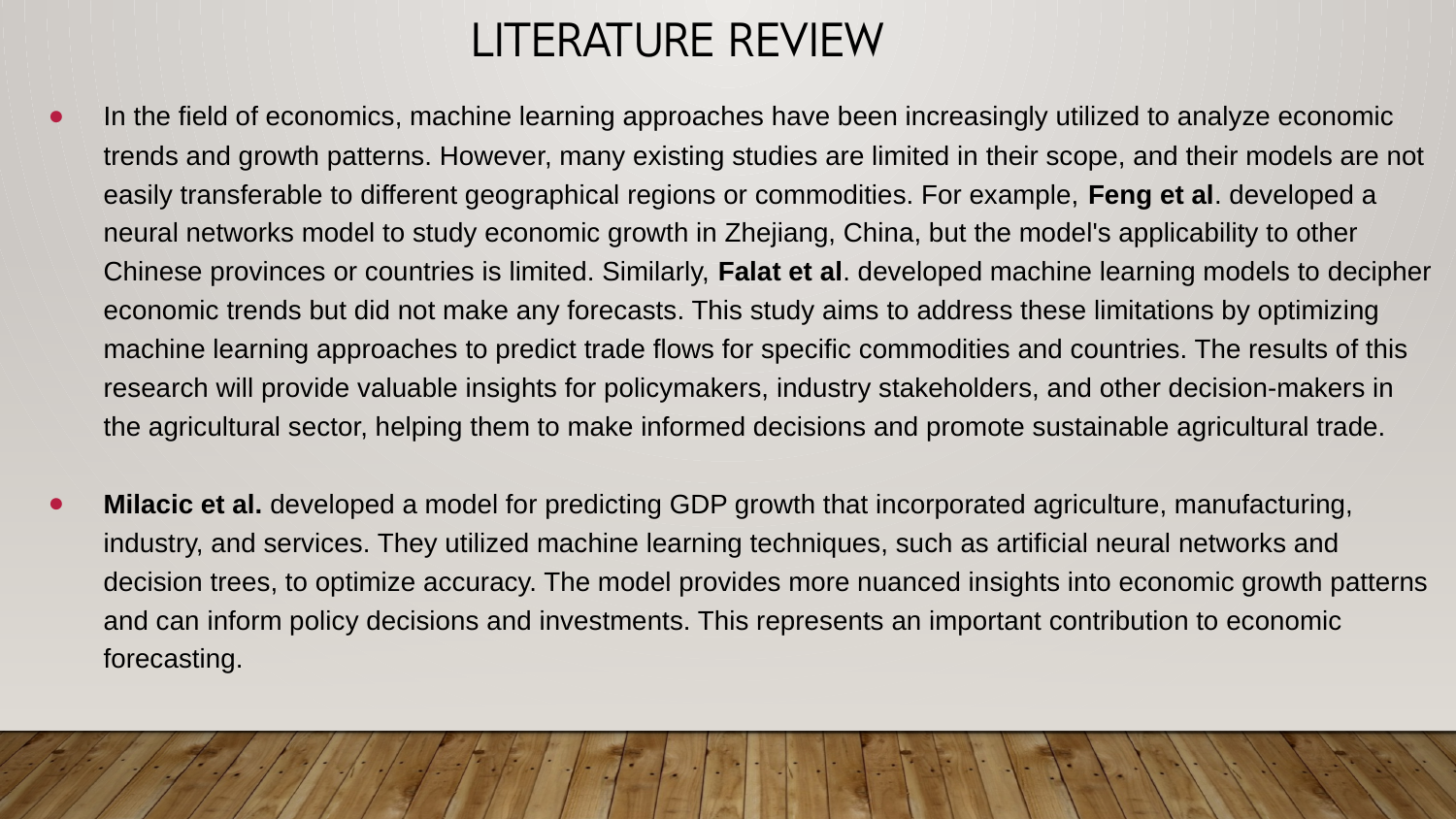

# Literature review
In the field of economics, machine learning approaches have been increasingly utilized to analyze economic trends and growth patterns. However, many existing studies are limited in their scope, and their models are not easily transferable to different geographical regions or commodities. For example, Feng et al. developed a neural networks model to study economic growth in Zhejiang, China, but the model's applicability to other Chinese provinces or countries is limited. Similarly, Falat et al. developed machine learning models to decipher economic trends but did not make any forecasts. This study aims to address these limitations by optimizing machine learning approaches to predict trade flows for specific commodities and countries. The results of this research will provide valuable insights for policymakers, industry stakeholders, and other decision-makers in the agricultural sector, helping them to make informed decisions and promote sustainable agricultural trade.

Milacic et al. developed a model for predicting GDP growth that incorporated agriculture, manufacturing, industry, and services. They utilized machine learning techniques, such as artificial neural networks and decision trees, to optimize accuracy. The model provides more nuanced insights into economic growth patterns and can inform policy decisions and investments. This represents an important contribution to economic forecasting.